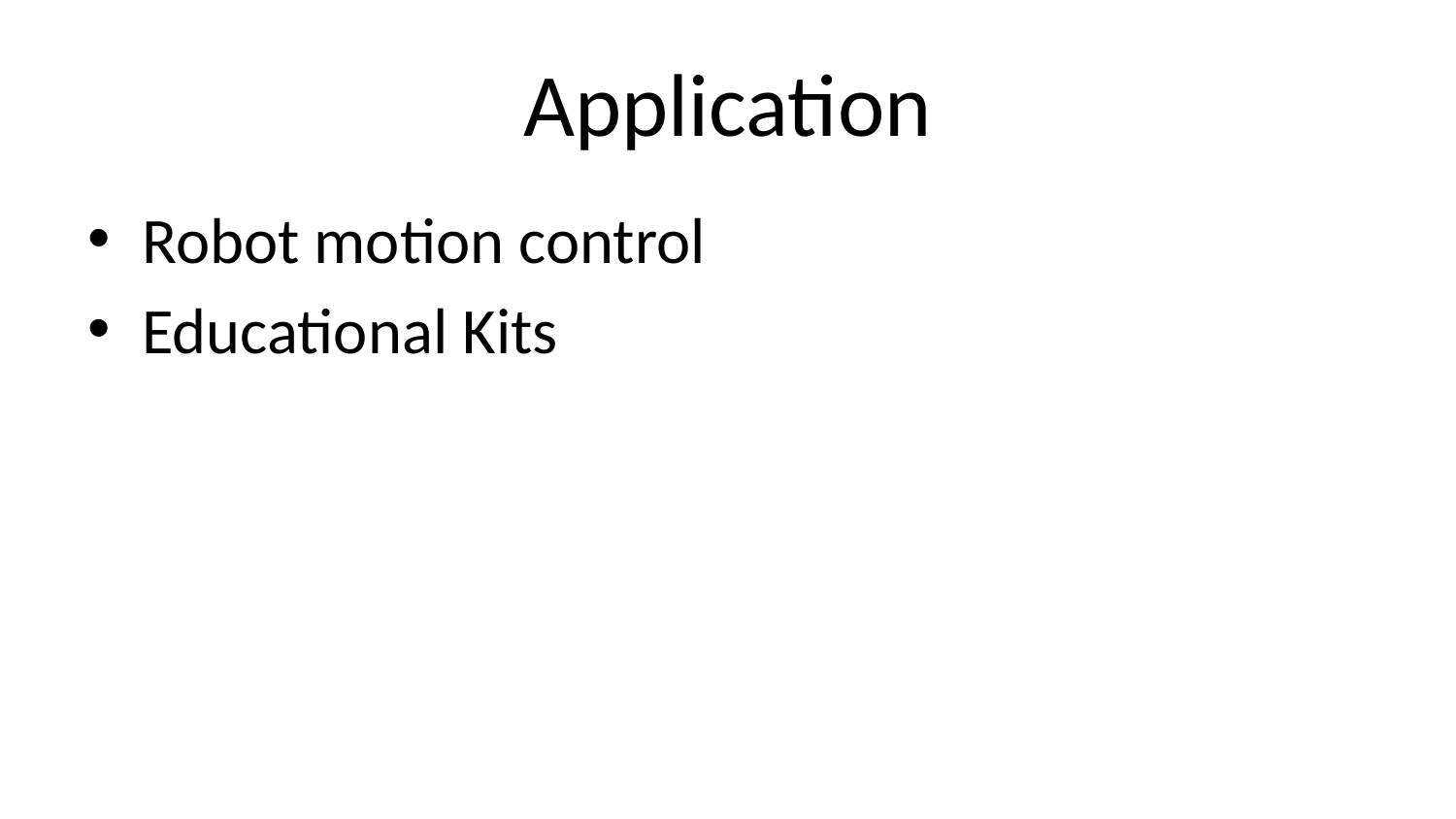

# Application
Robot motion control
Educational Kits